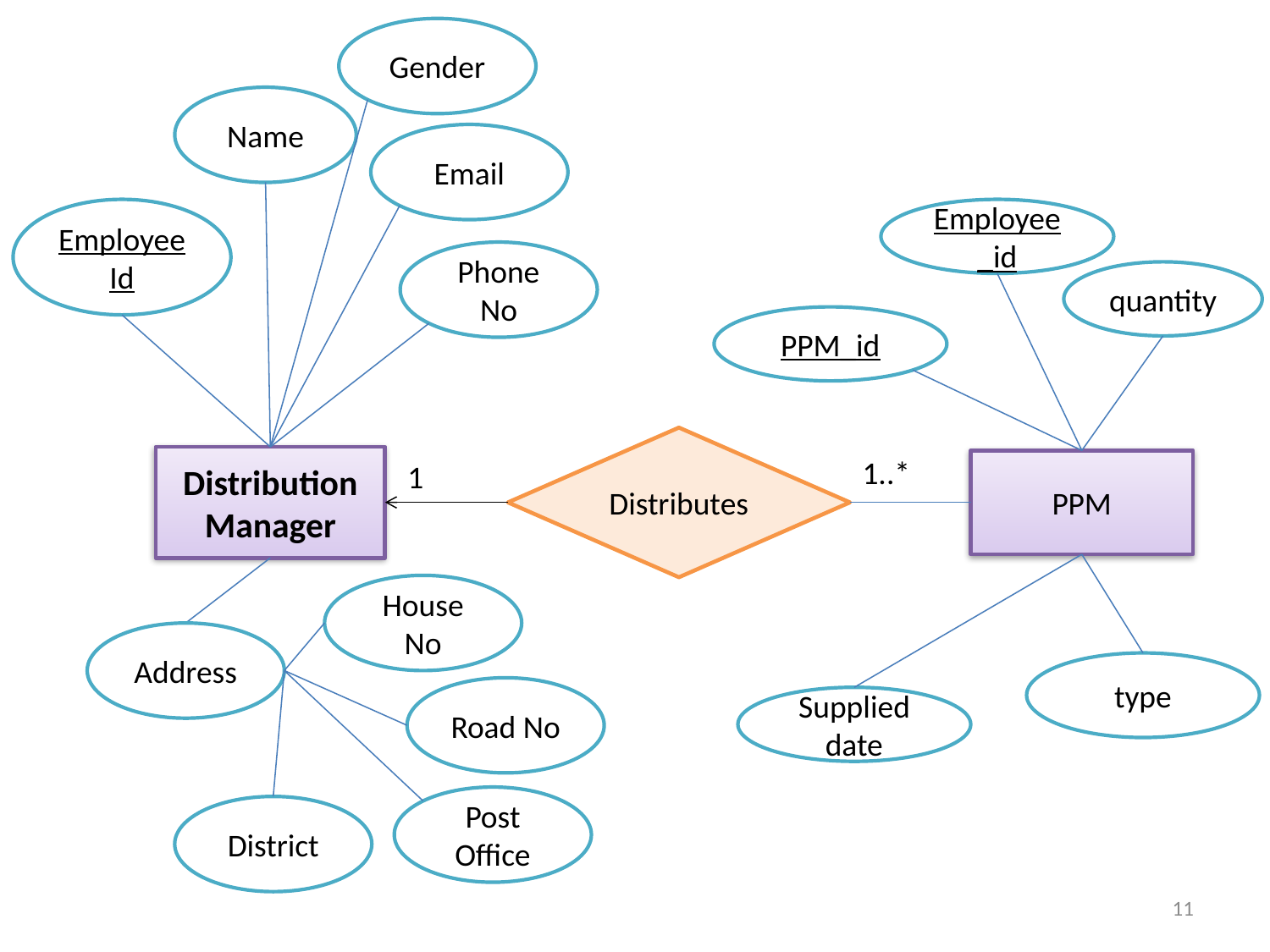

Gender
Name
Email
Employee Id
Employee_id
Phone No
quantity
PPM_id
Distributes
Distribution Manager
1..*
PPM
1
House No
Address
type
Road No
Supplied date
Post Office
District
11